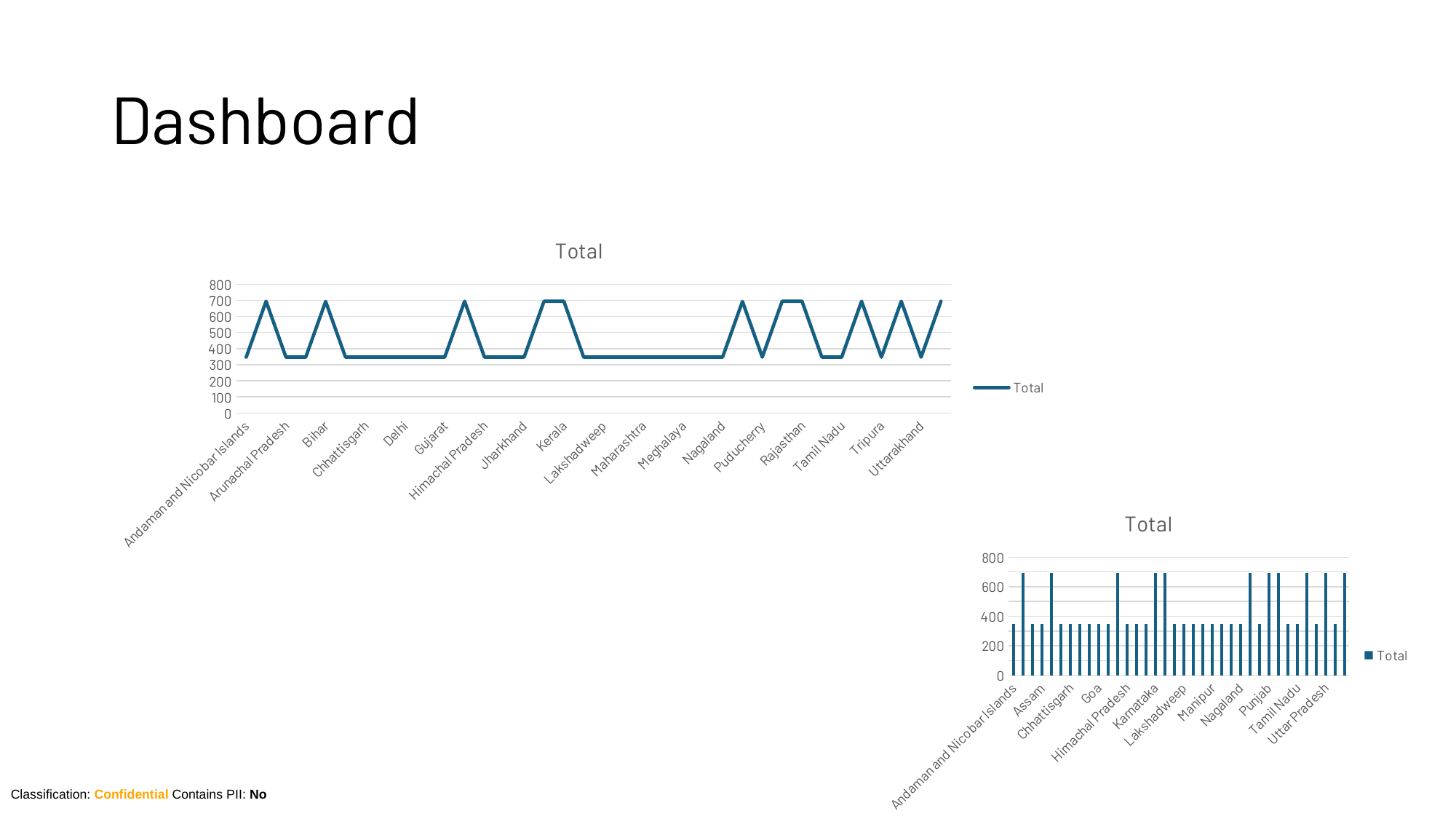

# Dashboard

### Chart:

| Category | Total |
|---|---|
| Andaman and Nicobar Islands | 347.0 |
| Andhra Pradesh | 694.0 |
| Arunachal Pradesh | 347.0 |
| Assam | 347.0 |
| Bihar | 693.0 |
| Chandigarh | 347.0 |
| Chhattisgarh | 347.0 |
| Dadra and Nagar Haveli and Daman and Diu | 347.0 |
| Delhi | 347.0 |
| Goa | 347.0 |
| Gujarat | 347.0 |
| Haryana | 694.0 |
| Himachal Pradesh | 347.0 |
| Jammu and Kashmir | 347.0 |
| Jharkhand | 347.0 |
| Karnataka | 694.0 |
| Kerala | 694.0 |
| Ladakh | 347.0 |
| Lakshadweep | 347.0 |
| Madhya Pradesh | 347.0 |
| Maharashtra | 347.0 |
| Manipur | 347.0 |
| Meghalaya | 347.0 |
| Mizoram | 347.0 |
| Nagaland | 347.0 |
| Odisha | 693.0 |
| Puducherry | 347.0 |
| Punjab | 694.0 |
| Rajasthan | 694.0 |
| Sikkim | 347.0 |
| Tamil Nadu | 347.0 |
| Telangana | 694.0 |
| Tripura | 347.0 |
| Uttar Pradesh | 694.0 |
| Uttarakhand | 347.0 |
| West Bengal | 694.0 |

### Chart:

| Category | Total |
|---|---|
| Andaman and Nicobar Islands | 347.0 |
| Andhra Pradesh | 694.0 |
| Arunachal Pradesh | 347.0 |
| Assam | 347.0 |
| Bihar | 693.0 |
| Chandigarh | 347.0 |
| Chhattisgarh | 347.0 |
| Dadra and Nagar Haveli and Daman and Diu | 347.0 |
| Delhi | 347.0 |
| Goa | 347.0 |
| Gujarat | 347.0 |
| Haryana | 694.0 |
| Himachal Pradesh | 347.0 |
| Jammu and Kashmir | 347.0 |
| Jharkhand | 347.0 |
| Karnataka | 694.0 |
| Kerala | 694.0 |
| Ladakh | 347.0 |
| Lakshadweep | 347.0 |
| Madhya Pradesh | 347.0 |
| Maharashtra | 347.0 |
| Manipur | 347.0 |
| Meghalaya | 347.0 |
| Mizoram | 347.0 |
| Nagaland | 347.0 |
| Odisha | 693.0 |
| Puducherry | 347.0 |
| Punjab | 694.0 |
| Rajasthan | 694.0 |
| Sikkim | 347.0 |
| Tamil Nadu | 347.0 |
| Telangana | 694.0 |
| Tripura | 347.0 |
| Uttar Pradesh | 694.0 |
| Uttarakhand | 347.0 |
| West Bengal | 694.0 |